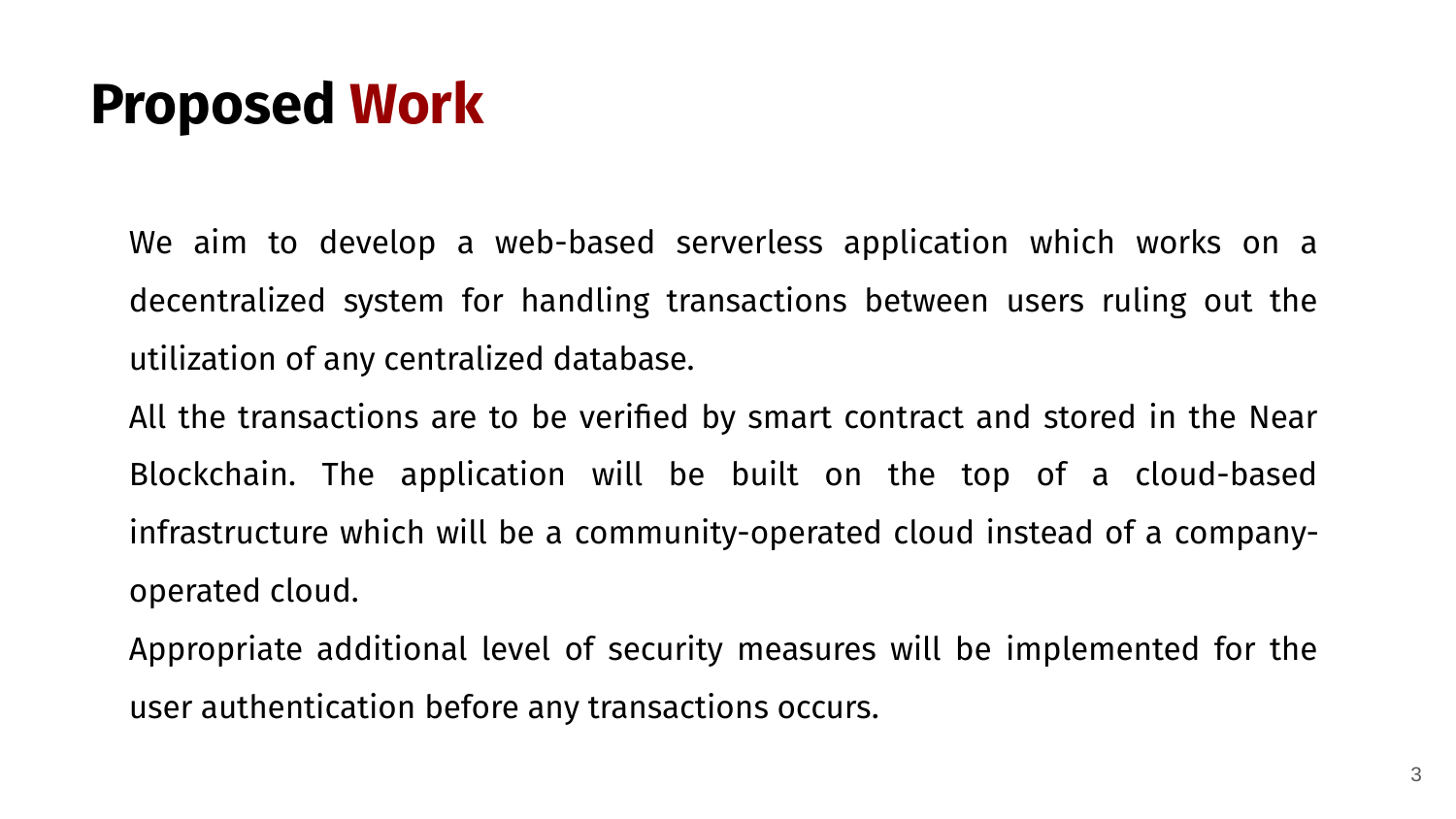

Proposed Work
We aim to develop a web-based serverless application which works on a decentralized system for handling transactions between users ruling out the utilization of any centralized database.
All the transactions are to be verified by smart contract and stored in the Near Blockchain. The application will be built on the top of a cloud-based infrastructure which will be a community-operated cloud instead of a company-operated cloud.
Appropriate additional level of security measures will be implemented for the user authentication before any transactions occurs.

3